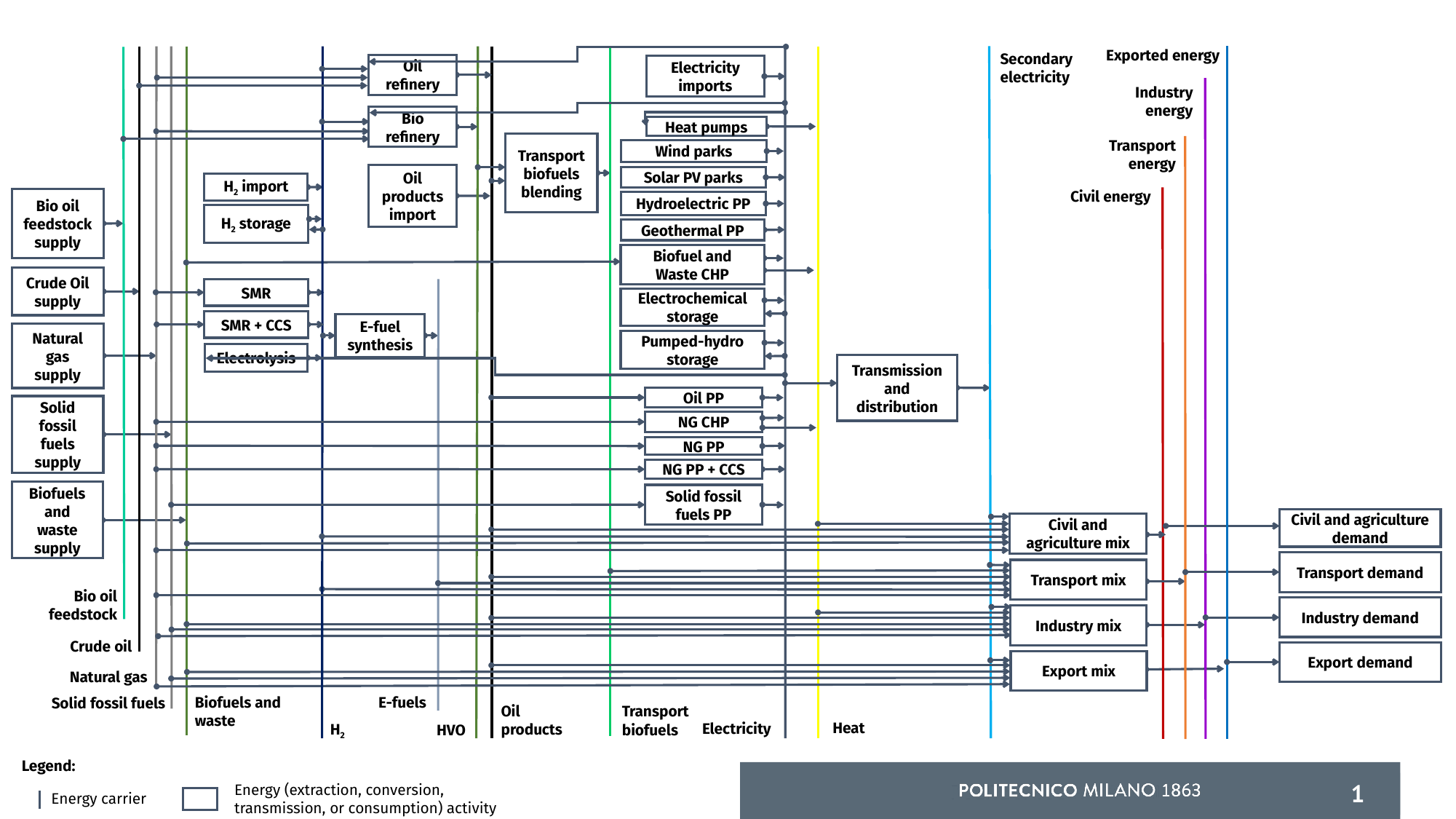

Exported energy
Secondary electricity
Oil refinery
Electricity imports
Industry energy
Bio refinery
Heat pumps
Transport biofuels blending
Transport energy
Wind parks
Oil products import
Solar PV parks
H2 import
Civil energy
Bio oil feedstock supply
Hydroelectric PP
H2 storage
Geothermal PP
Biofuel and Waste CHP
Crude Oil supply
SMR
Electrochemical storage
SMR + CCS
E-fuel synthesis
Natural gas supply
Pumped-hydro storage
Electrolysis
Transmission and distribution
Oil PP
Solid fossil fuels supply
NG CHP
NG PP
NG PP + CCS
Biofuels and waste supply
Solid fossil fuels PP
Civil and agriculture demand
Civil and agriculture mix
Transport demand
Transport mix
Bio oil feedstock
Industry demand
Industry mix
Crude oil
Export demand
Export mix
Natural gas
E-fuels
Biofuels and waste
Solid fossil fuels
Transport
biofuels
Oil products
Heat
Electricity
HVO
H2
Legend:
Energy (extraction, conversion, transmission, or consumption) activity

Energy carrier